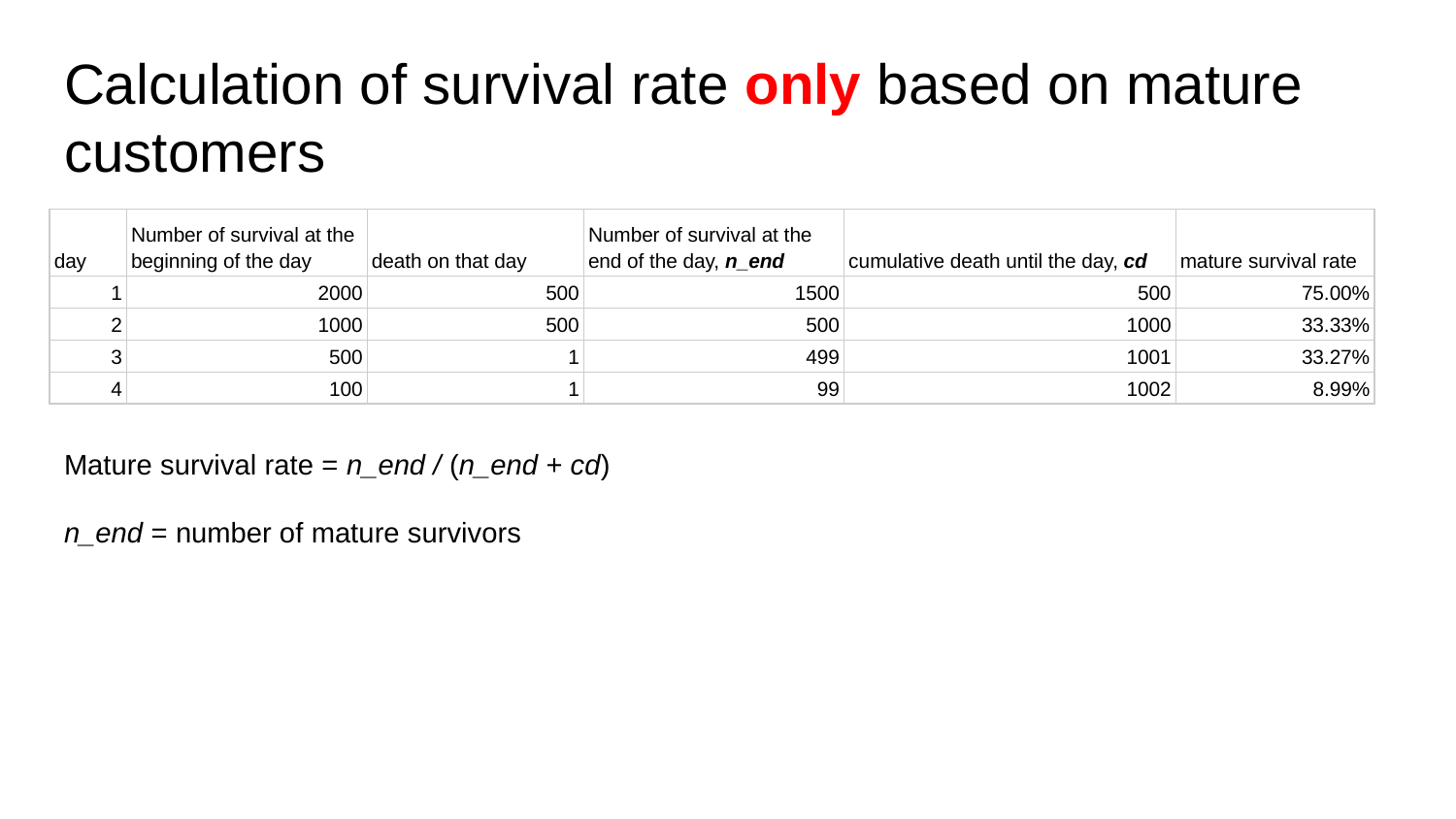

# Calculation of survival rate only based on mature customers
| day | Number of survival at the beginning of the day | death on that day | Number of survival at the end of the day, n\_end | cumulative death until the day, cd | mature survival rate |
| --- | --- | --- | --- | --- | --- |
| 1 | 2000 | 500 | 1500 | 500 | 75.00% |
| 2 | 1000 | 500 | 500 | 1000 | 33.33% |
| 3 | 500 | 1 | 499 | 1001 | 33.27% |
| 4 | 100 | 1 | 99 | 1002 | 8.99% |
Mature survival rate = n_end / (n_end + cd)

n_end = number of mature survivors